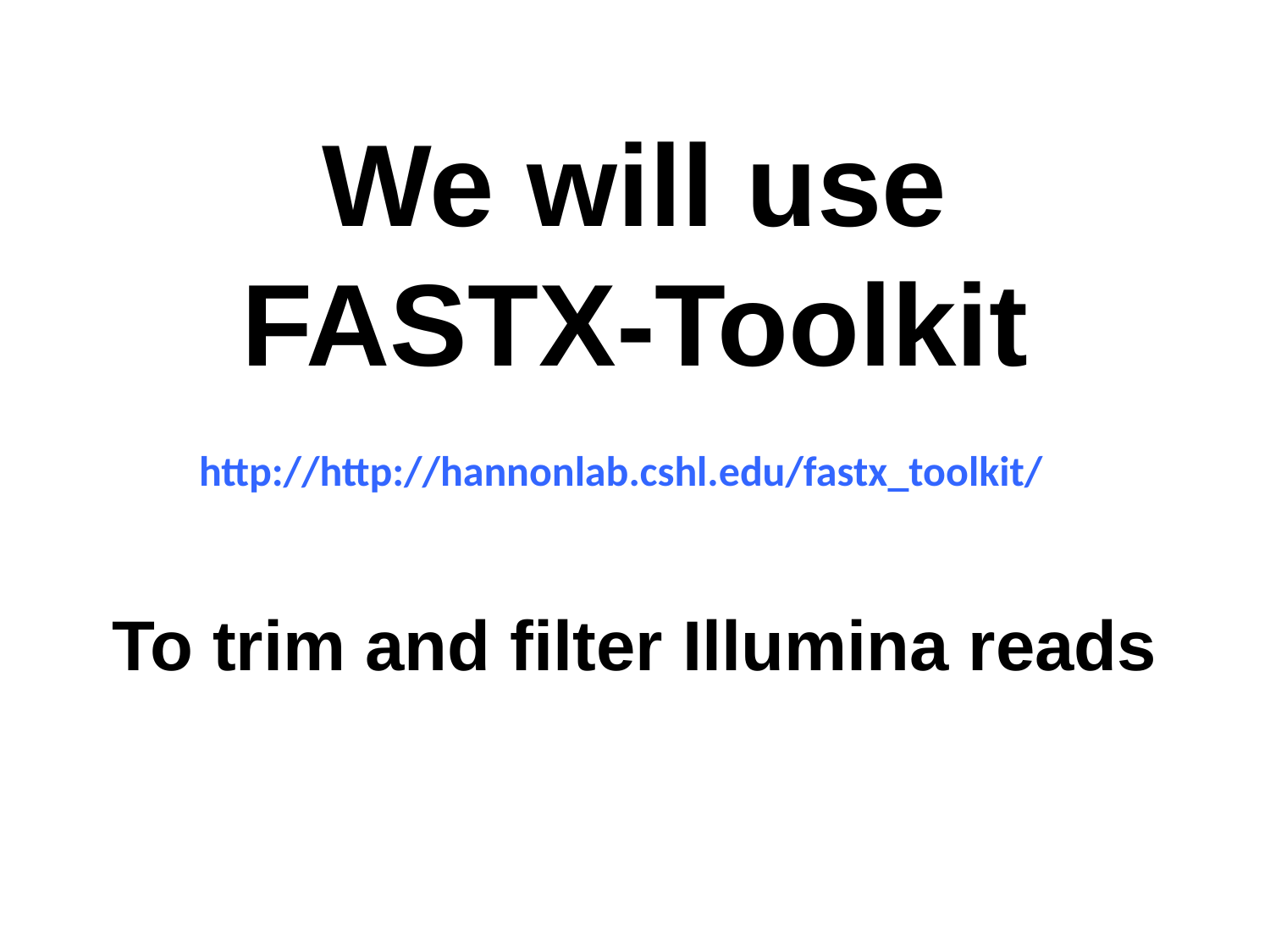

We will use
FASTX-Toolkit
http://http://hannonlab.cshl.edu/fastx_toolkit/
To trim and filter Illumina reads